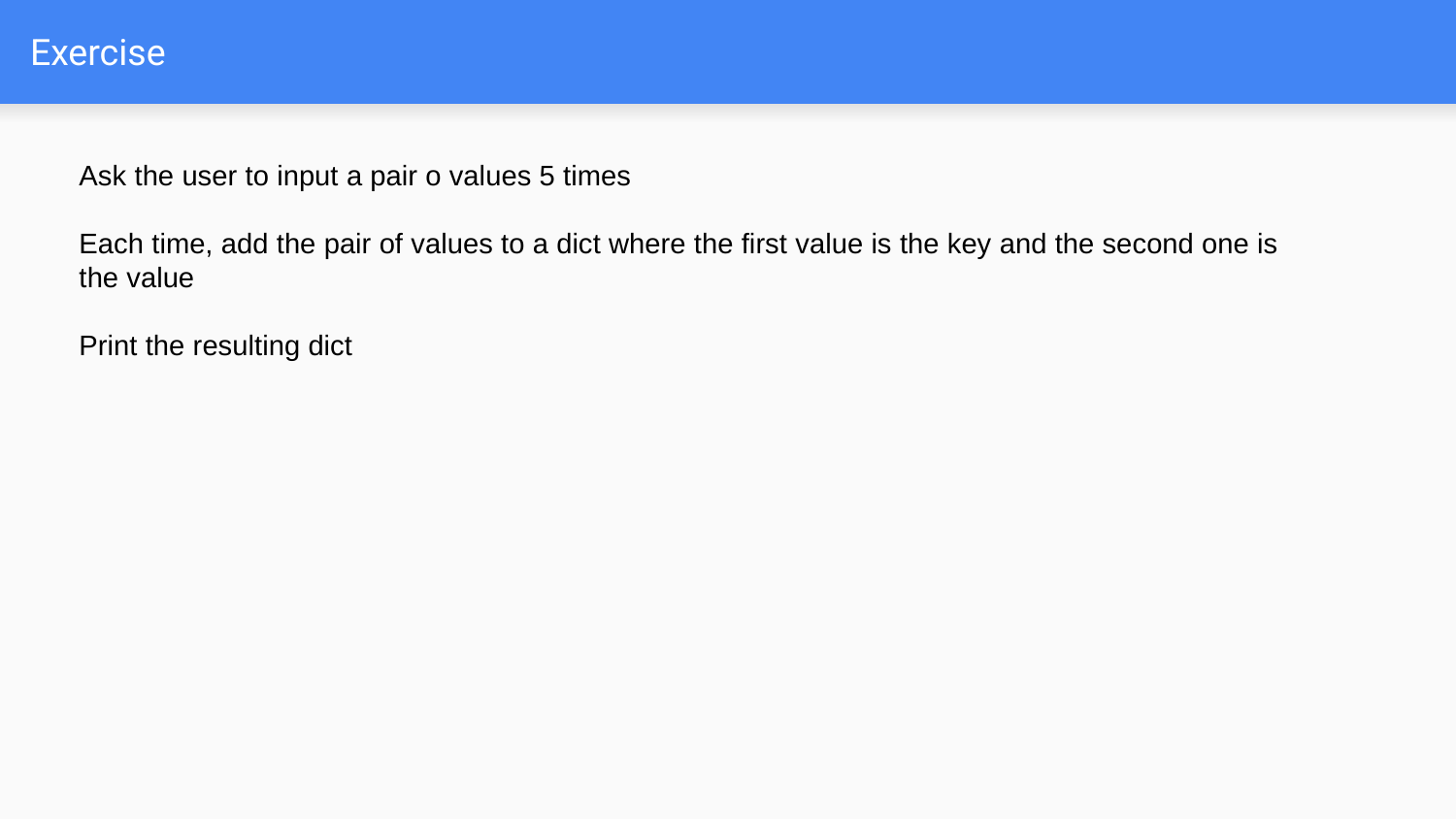

# Exercise
Ask the user to input a pair o values 5 times

Each time, add the pair of values to a dict where the first value is the key and the second one is the value

Print the resulting dict